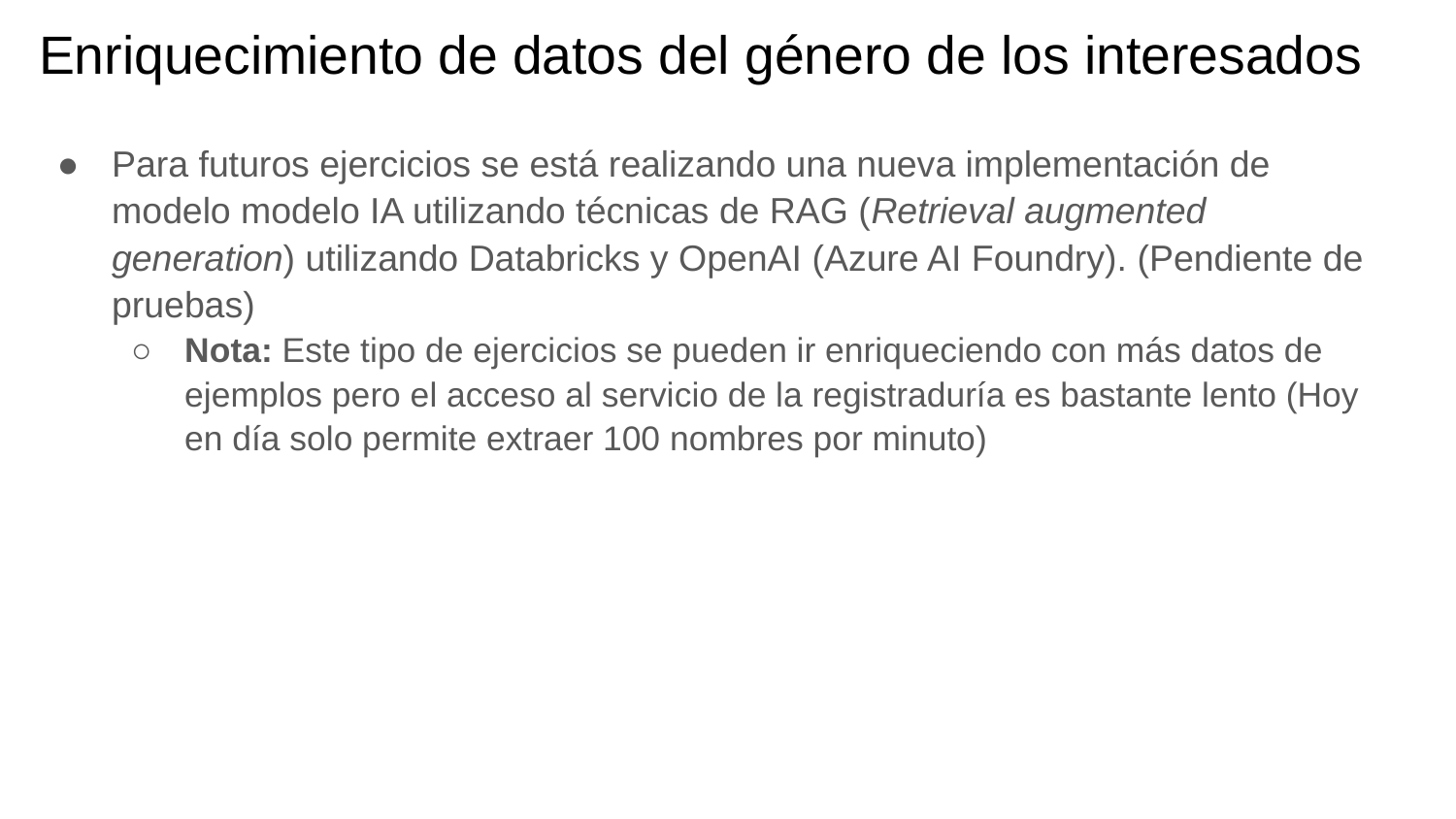

# Enriquecimiento de datos del género de los interesados
Para futuros ejercicios se está realizando una nueva implementación de modelo modelo IA utilizando técnicas de RAG (Retrieval augmented generation) utilizando Databricks y OpenAI (Azure AI Foundry). (Pendiente de pruebas)
Nota: Este tipo de ejercicios se pueden ir enriqueciendo con más datos de ejemplos pero el acceso al servicio de la registraduría es bastante lento (Hoy en día solo permite extraer 100 nombres por minuto)